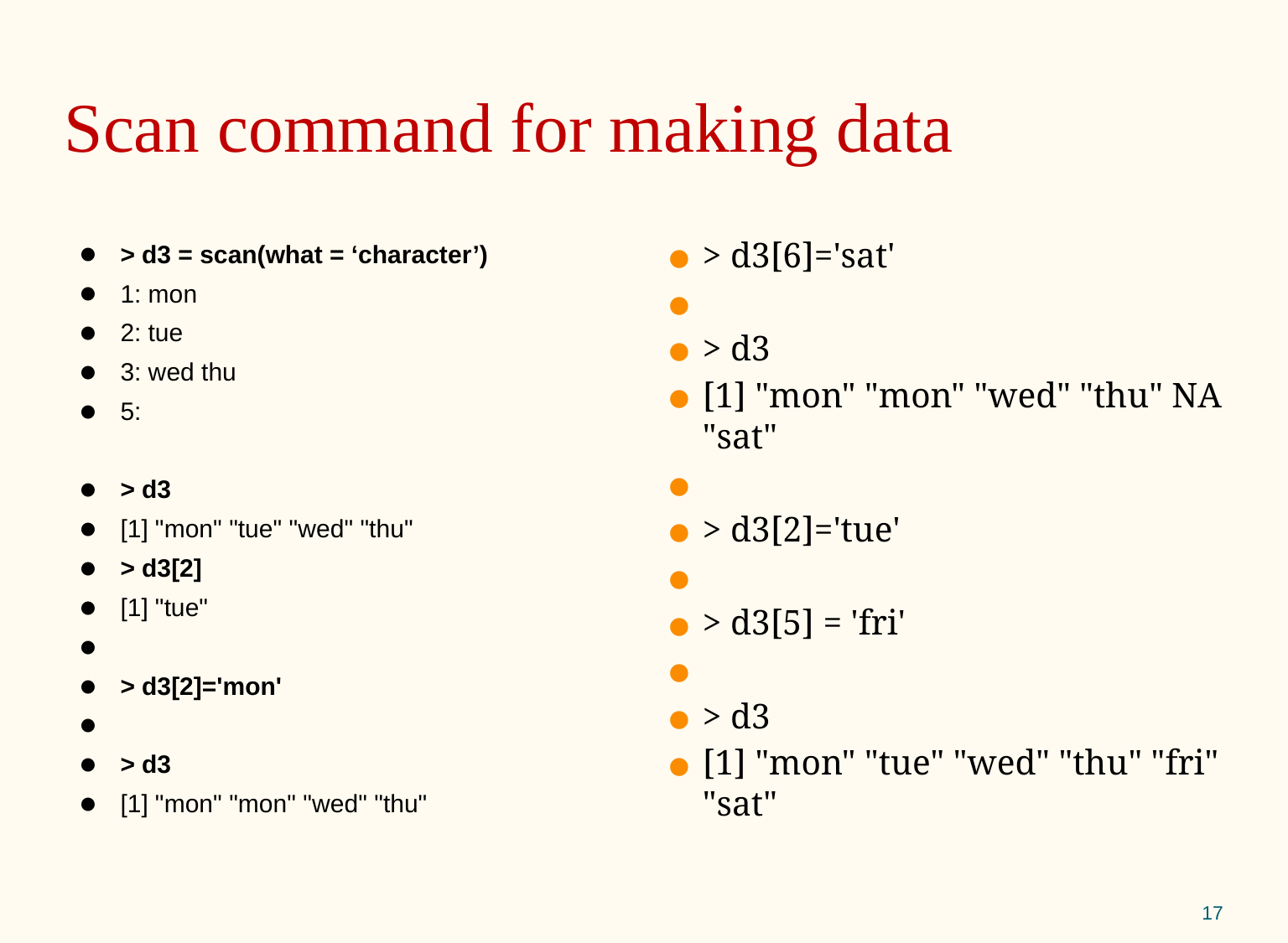

# Scan command for making data
> d3 = scan(what = ‘character’)
1: mon
2: tue
3: wed thu
5:

> d3
[1] "mon" "tue" "wed" "thu"
> d3[2]
[1] "tue"

> d3[2]='mon'

> d3
[1] "mon" "mon" "wed" "thu"
> d3[6]='sat'

> d3
[1] "mon" "mon" "wed" "thu" NA    "sat"

> d3[2]='tue'

> d3[5] = 'fri'

> d3
[1] "mon" "tue" "wed" "thu" "fri" "sat"

17